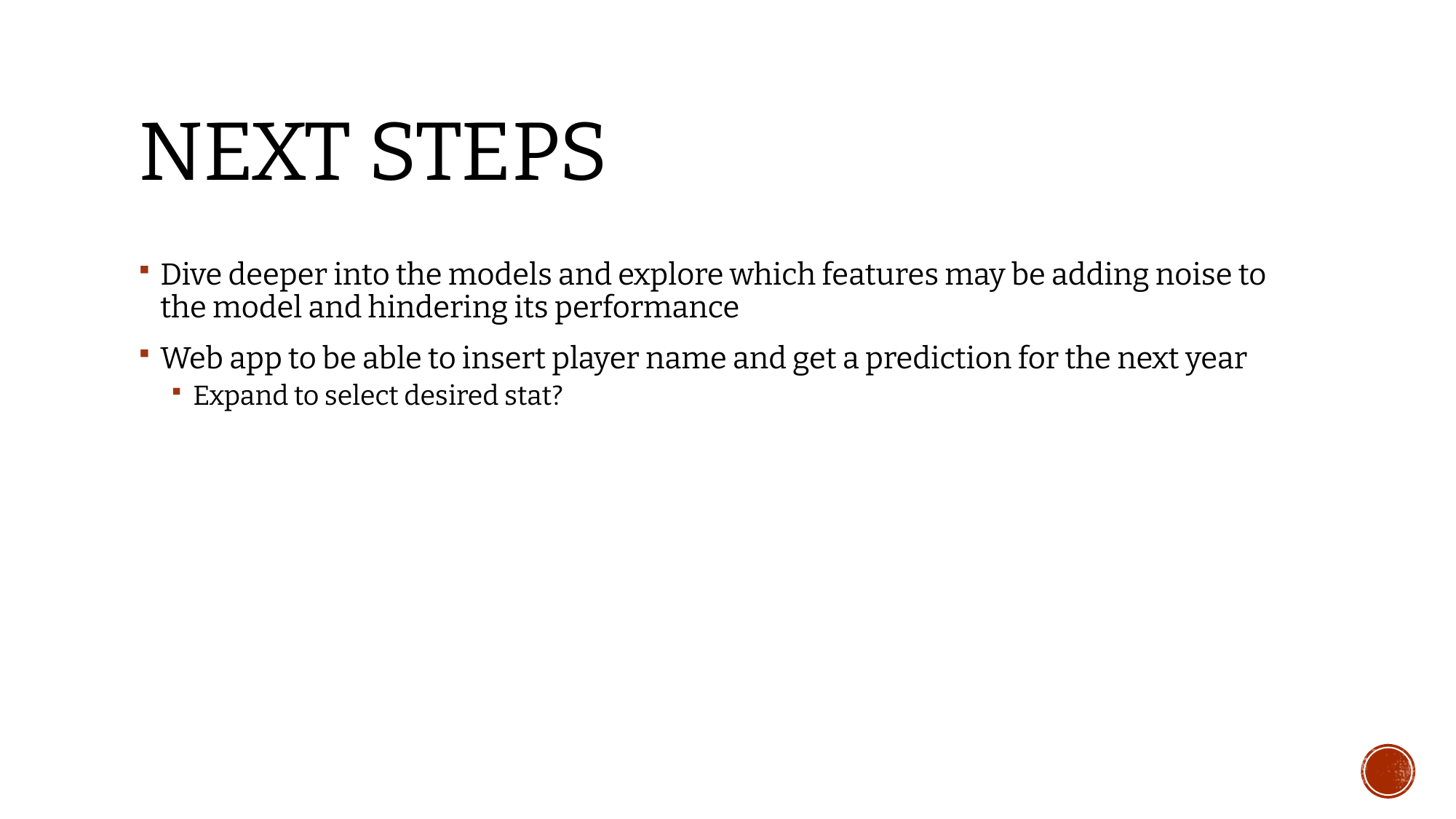

# next steps
Dive deeper into the models and explore which features may be adding noise to the model and hindering its performance
Web app to be able to insert player name and get a prediction for the next year
Expand to select desired stat?